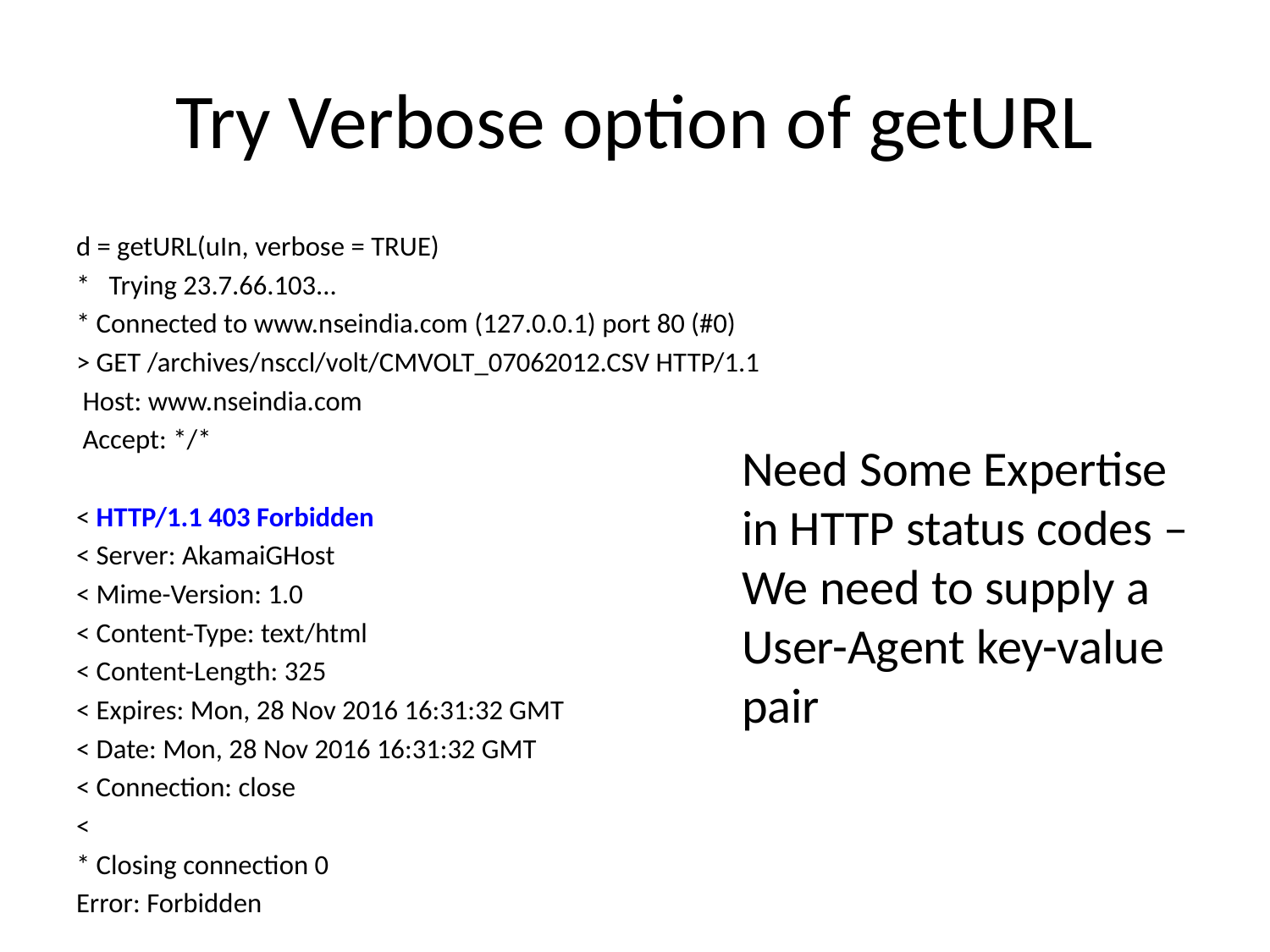

# Try Verbose option of getURL
d = getURL(uIn, verbose = TRUE)
*   Trying 23.7.66.103...
* Connected to www.nseindia.com (127.0.0.1) port 80 (#0)
> GET /archives/nsccl/volt/CMVOLT_07062012.CSV HTTP/1.1
 Host: www.nseindia.com
 Accept: */*

< HTTP/1.1 403 Forbidden
< Server: AkamaiGHost
< Mime-Version: 1.0
< Content-Type: text/html
< Content-Length: 325
< Expires: Mon, 28 Nov 2016 16:31:32 GMT
< Date: Mon, 28 Nov 2016 16:31:32 GMT
< Connection: close
<
* Closing connection 0
Error: Forbidden
Need Some Expertise in HTTP status codes –
We need to supply a User-Agent key-value pair